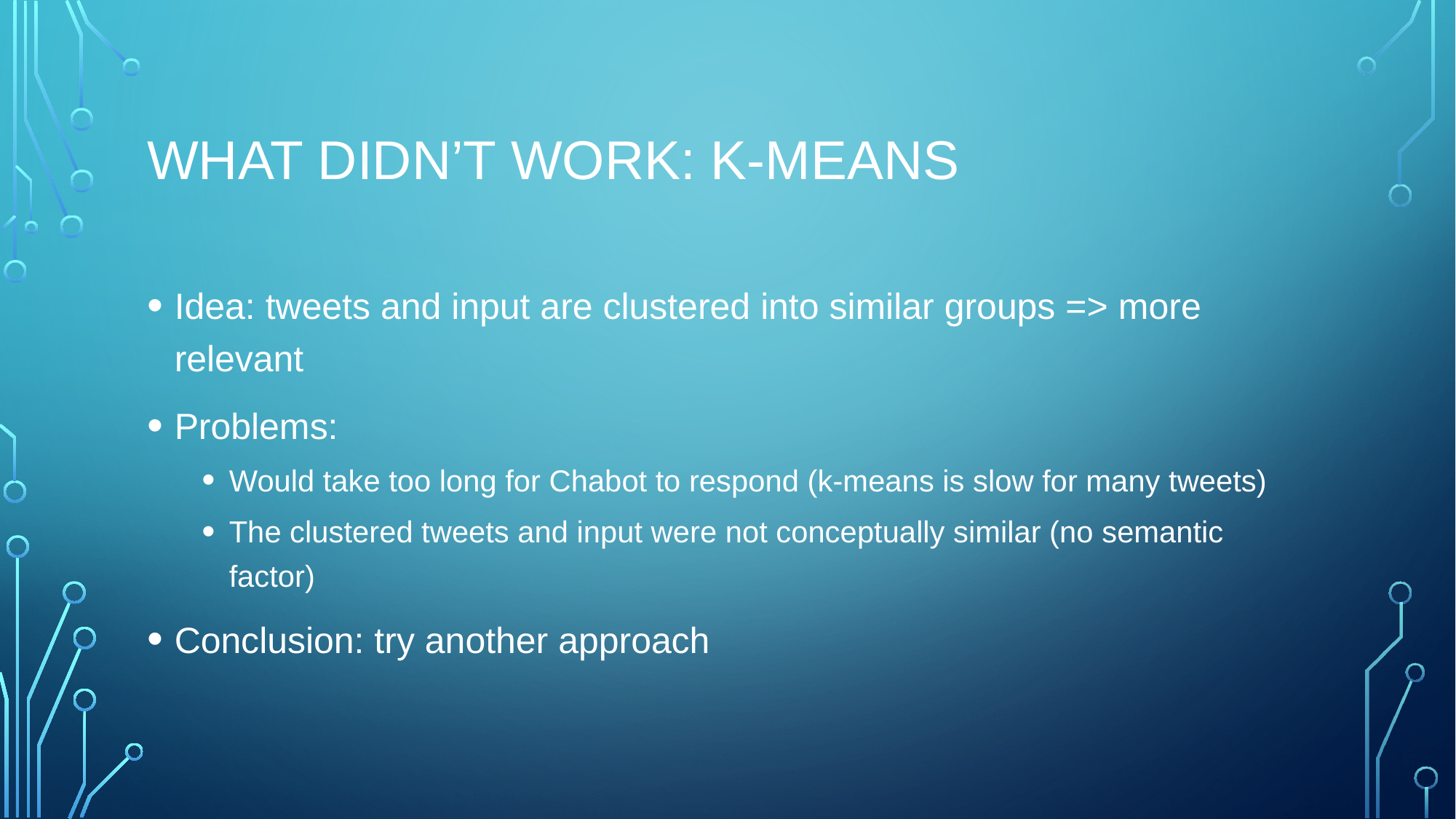

# What didn’t work: K-Means
Idea: tweets and input are clustered into similar groups => more relevant
Problems:
Would take too long for Chabot to respond (k-means is slow for many tweets)
The clustered tweets and input were not conceptually similar (no semantic factor)
Conclusion: try another approach